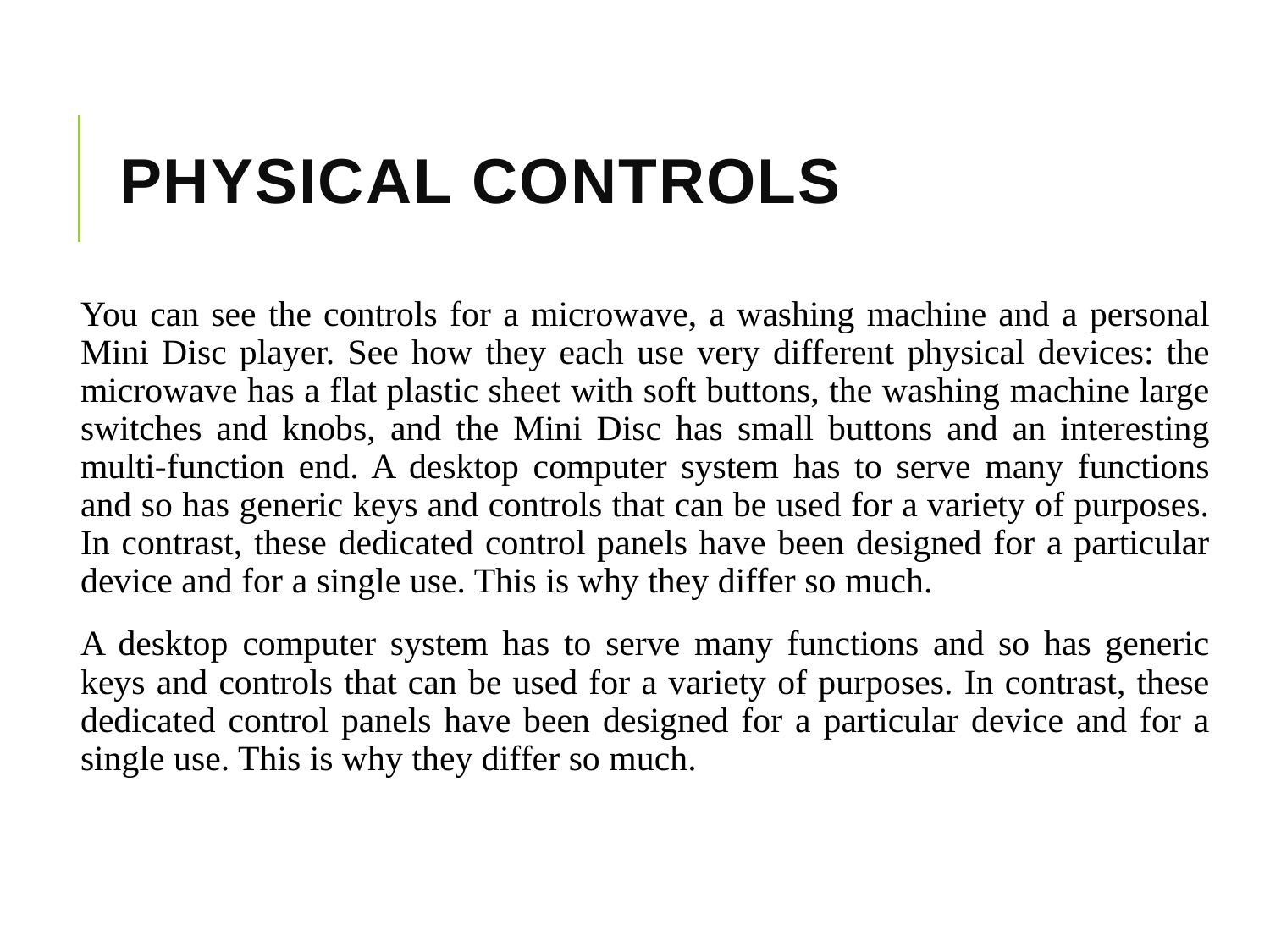

# Physical Controls
You can see the controls for a microwave, a washing machine and a personal Mini Disc player. See how they each use very different physical devices: the microwave has a flat plastic sheet with soft buttons, the washing machine large switches and knobs, and the Mini Disc has small buttons and an interesting multi-function end. A desktop computer system has to serve many functions and so has generic keys and controls that can be used for a variety of purposes. In contrast, these dedicated control panels have been designed for a particular device and for a single use. This is why they differ so much.
A desktop computer system has to serve many functions and so has generic keys and controls that can be used for a variety of purposes. In contrast, these dedicated control panels have been designed for a particular device and for a single use. This is why they differ so much.